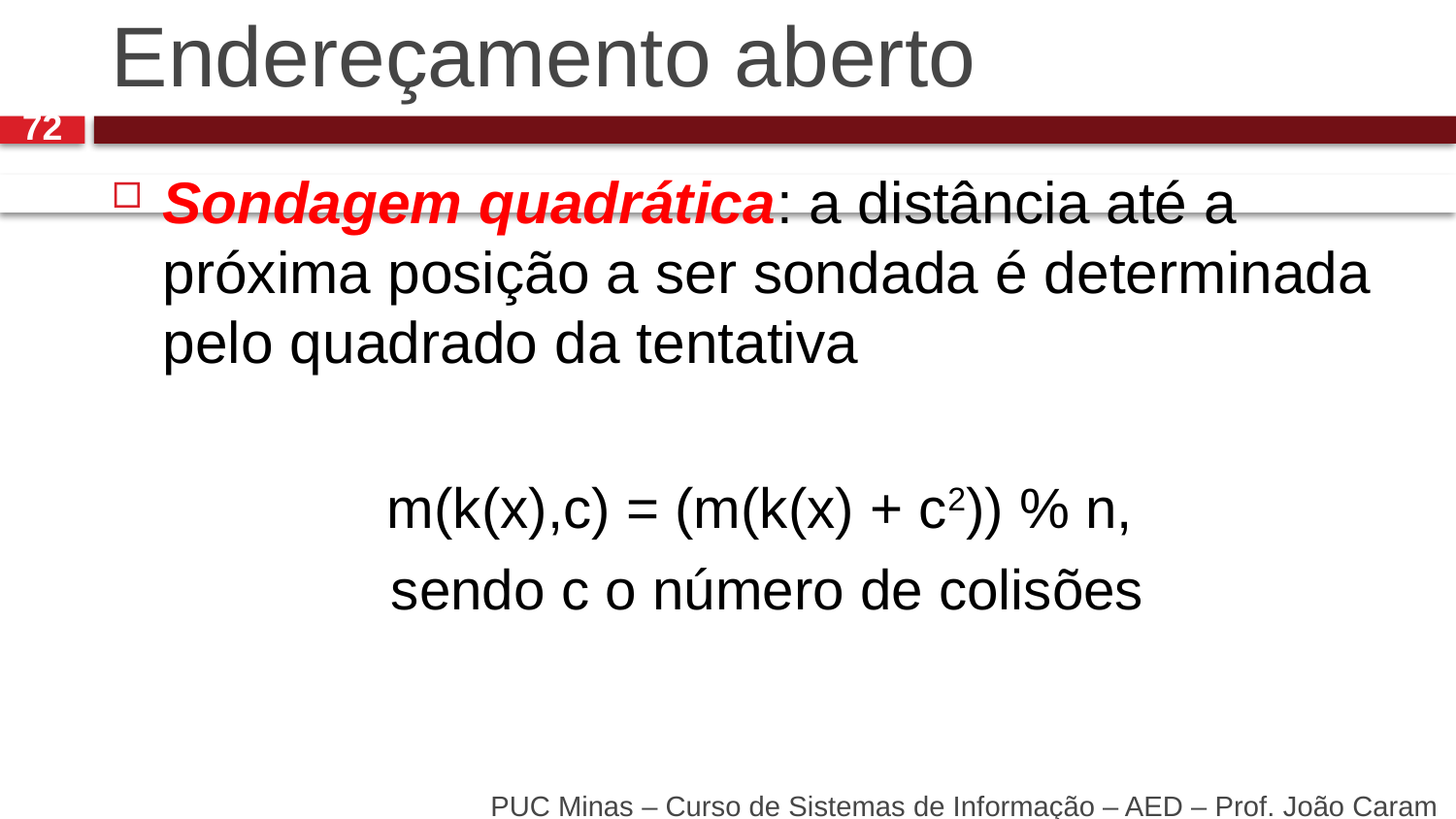

# Endereçamento aberto
72
Sondagem quadrática: a distância até a próxima posição a ser sondada é determinada pelo quadrado da tentativa

m(k(x),c) = (m(k(x) + c2)) % n,
sendo c o número de colisões

PUC Minas – Curso de Sistemas de Informação – AED – Prof. João Caram